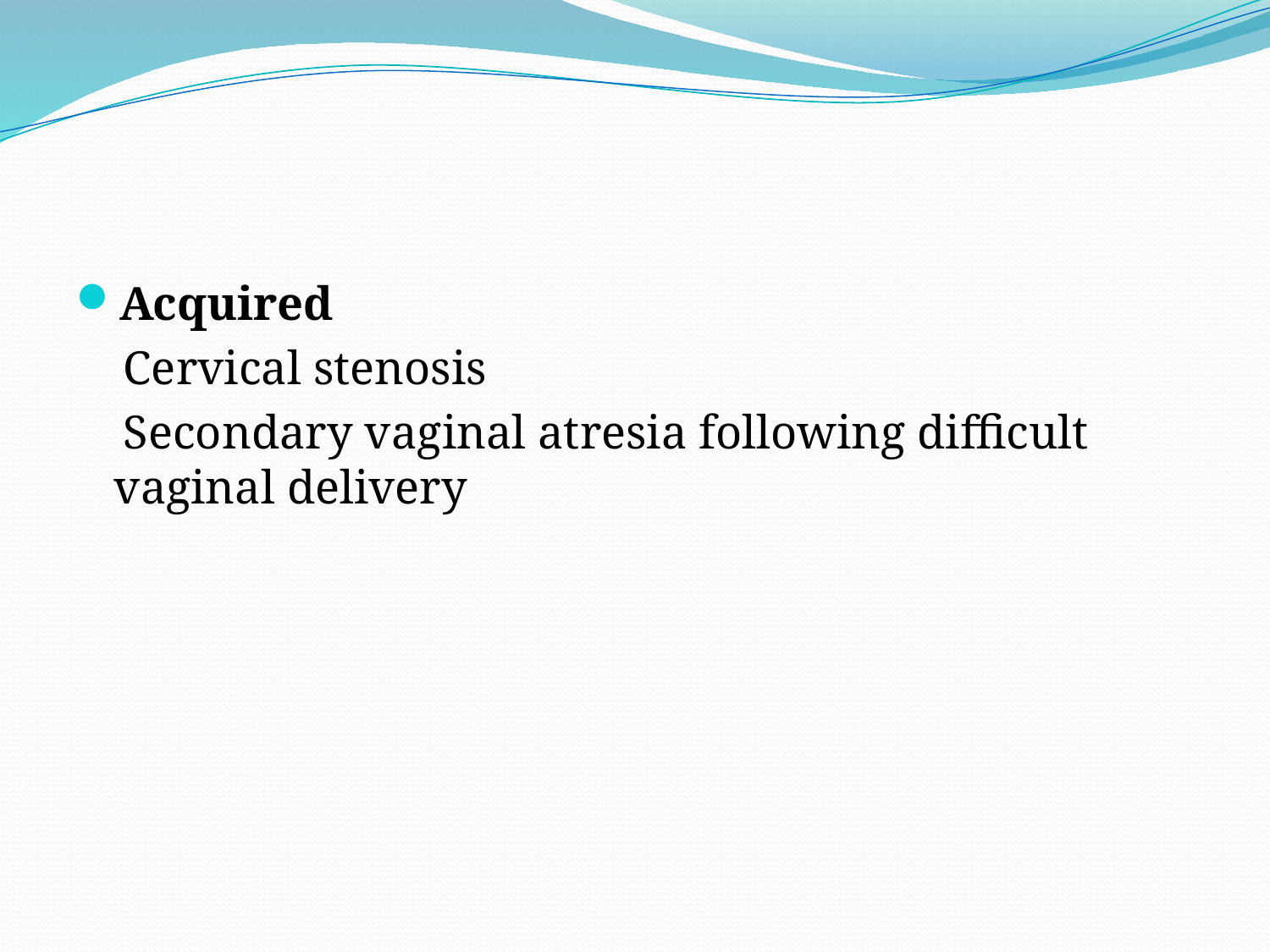

#
Acquired
    Cervical stenosis
    Secondary vaginal atresia following difficult vaginal delivery